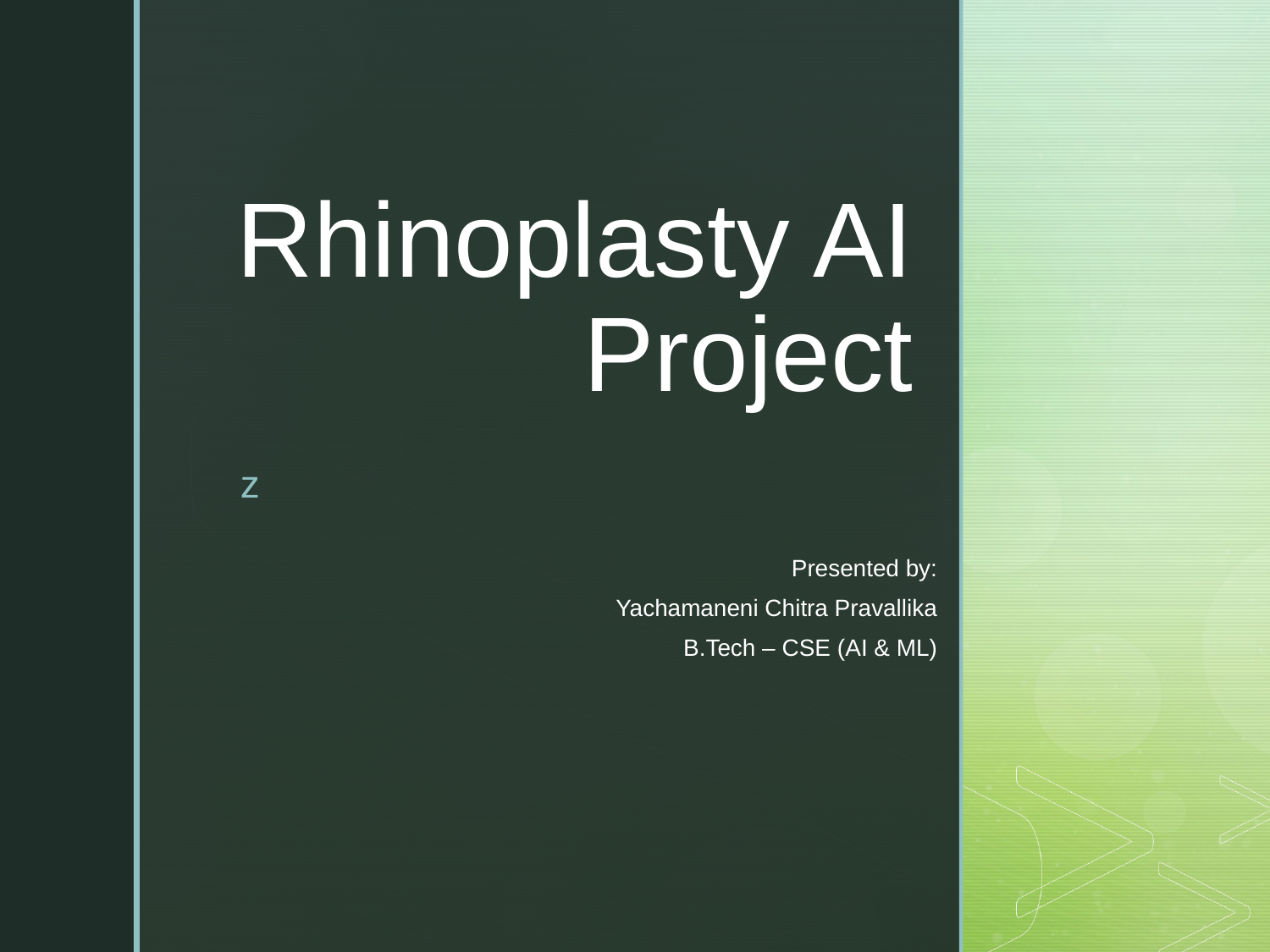

# Rhinoplasty AI Project

Presented by:
Yachamaneni Chitra Pravallika
B.Tech – CSE (AI & ML)